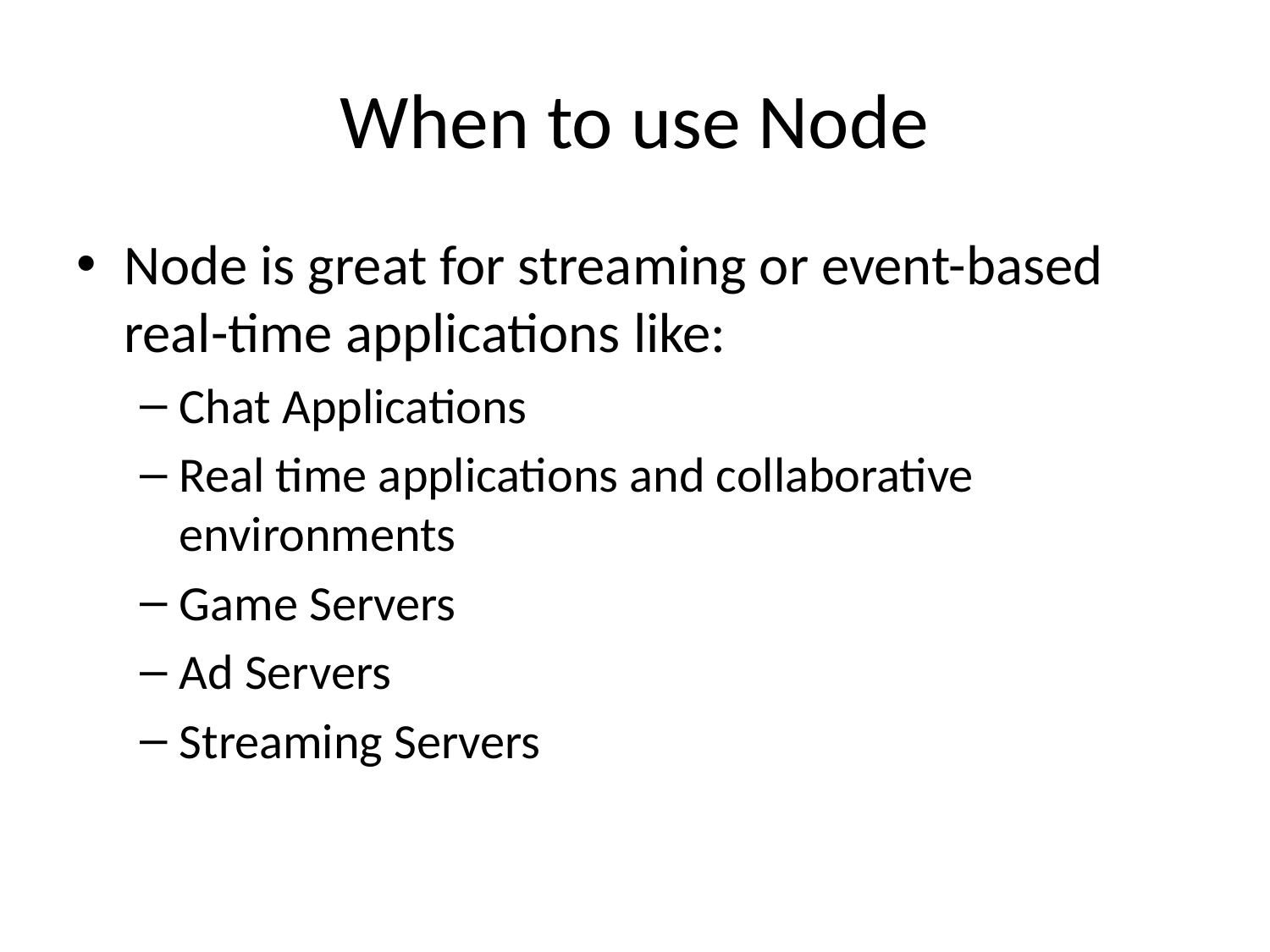

# When to use Node
Node is great for streaming or event-based real-time applications like:
Chat Applications
Real time applications and collaborative environments
Game Servers
Ad Servers
Streaming Servers